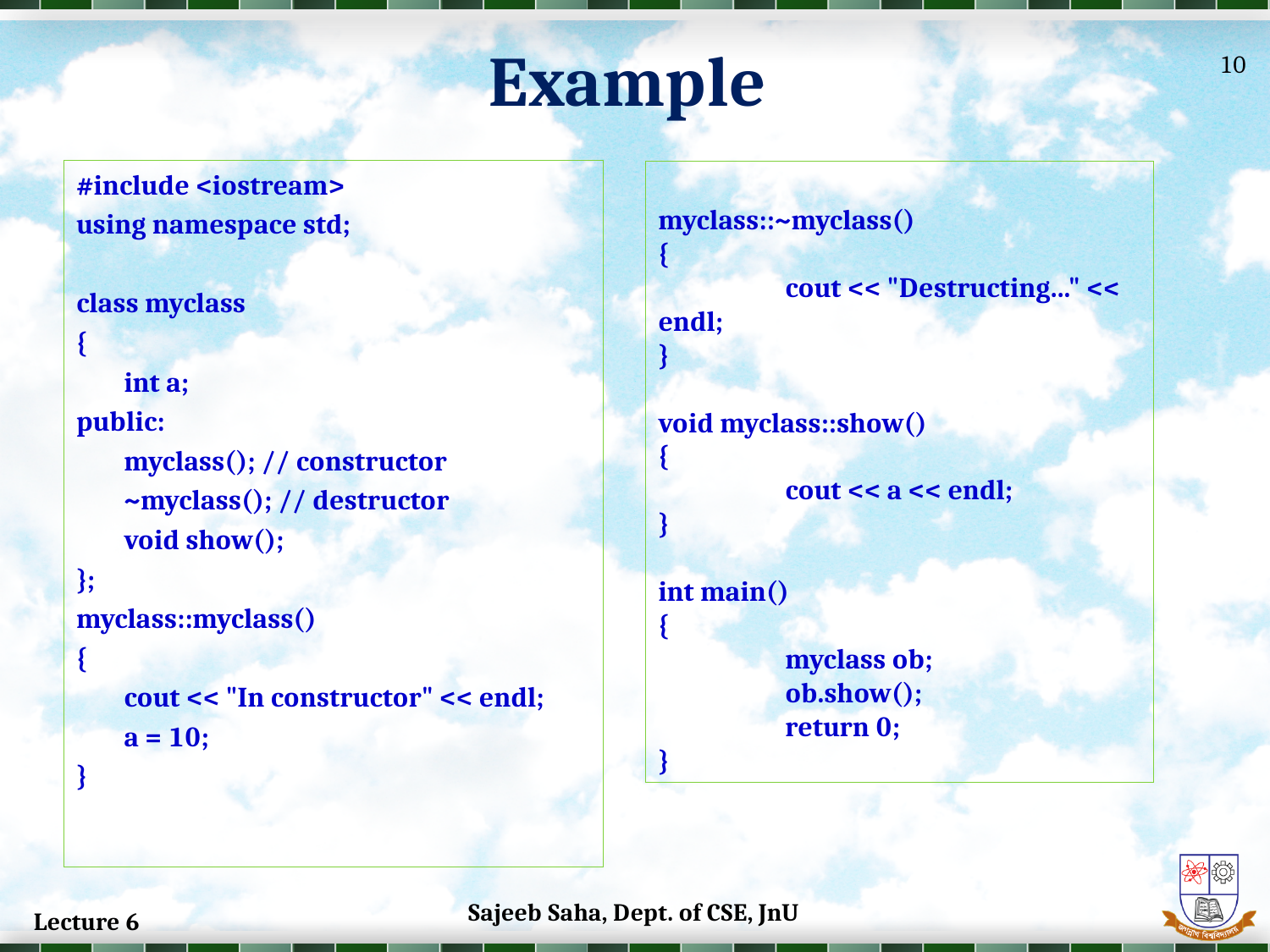

Example
10
#include <iostream>
using namespace std;

class myclass
{
	int a;
public:
	myclass(); // constructor
	~myclass(); // destructor
	void show();
};
myclass::myclass()
{
	cout << "In constructor" << endl;
	a = 10;
}

myclass::~myclass()
{
	cout << "Destructing..." << endl;
}

void myclass::show()
{
	cout << a << endl;
}

int main()
{
	myclass ob;
	ob.show();
	return 0;
}
Sajeeb Saha, Dept. of CSE, JnU